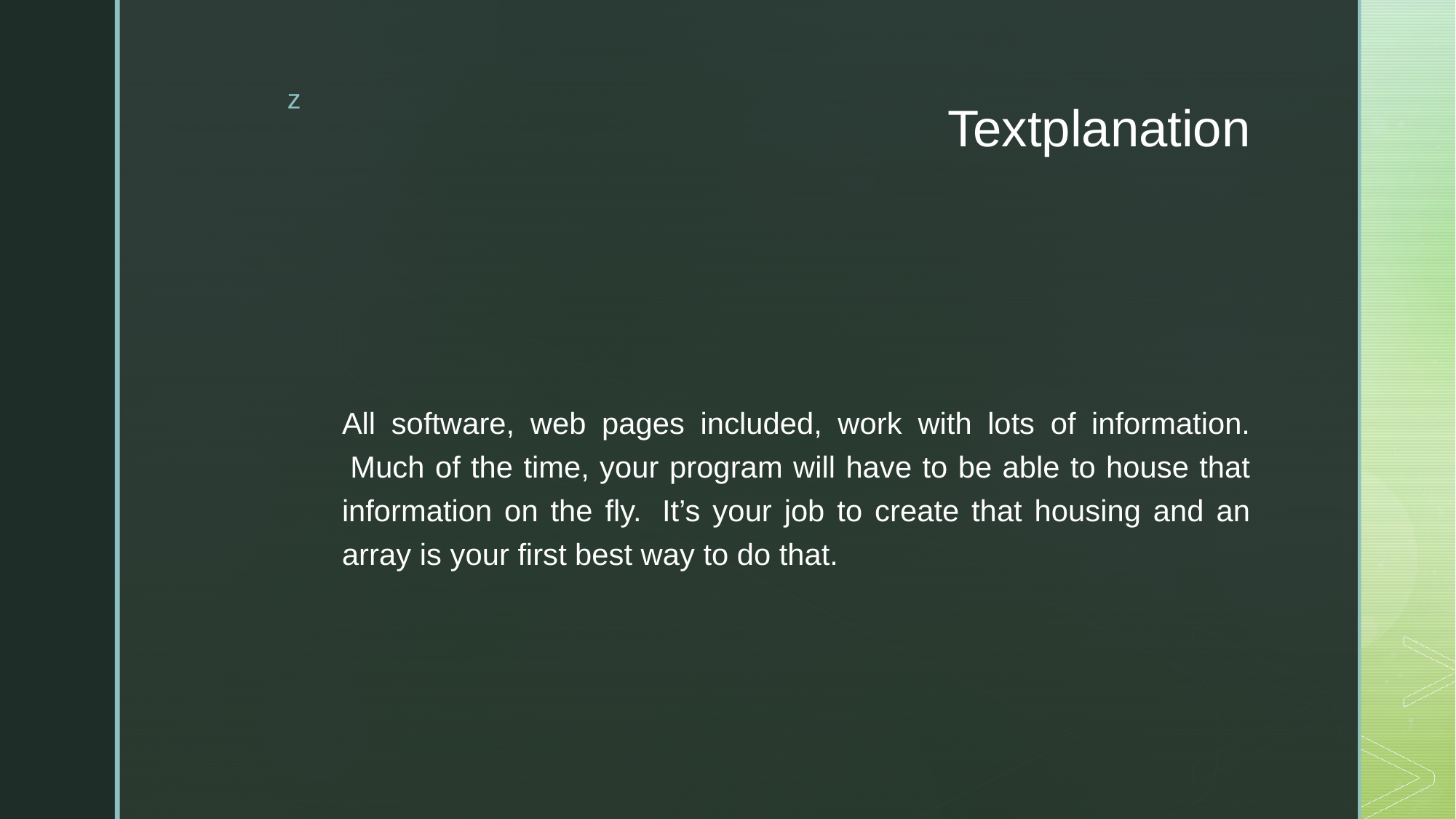

# Textplanation
All software, web pages included, work with lots of information.  Much of the time, your program will have to be able to house that information on the fly.  It’s your job to create that housing and an array is your first best way to do that.